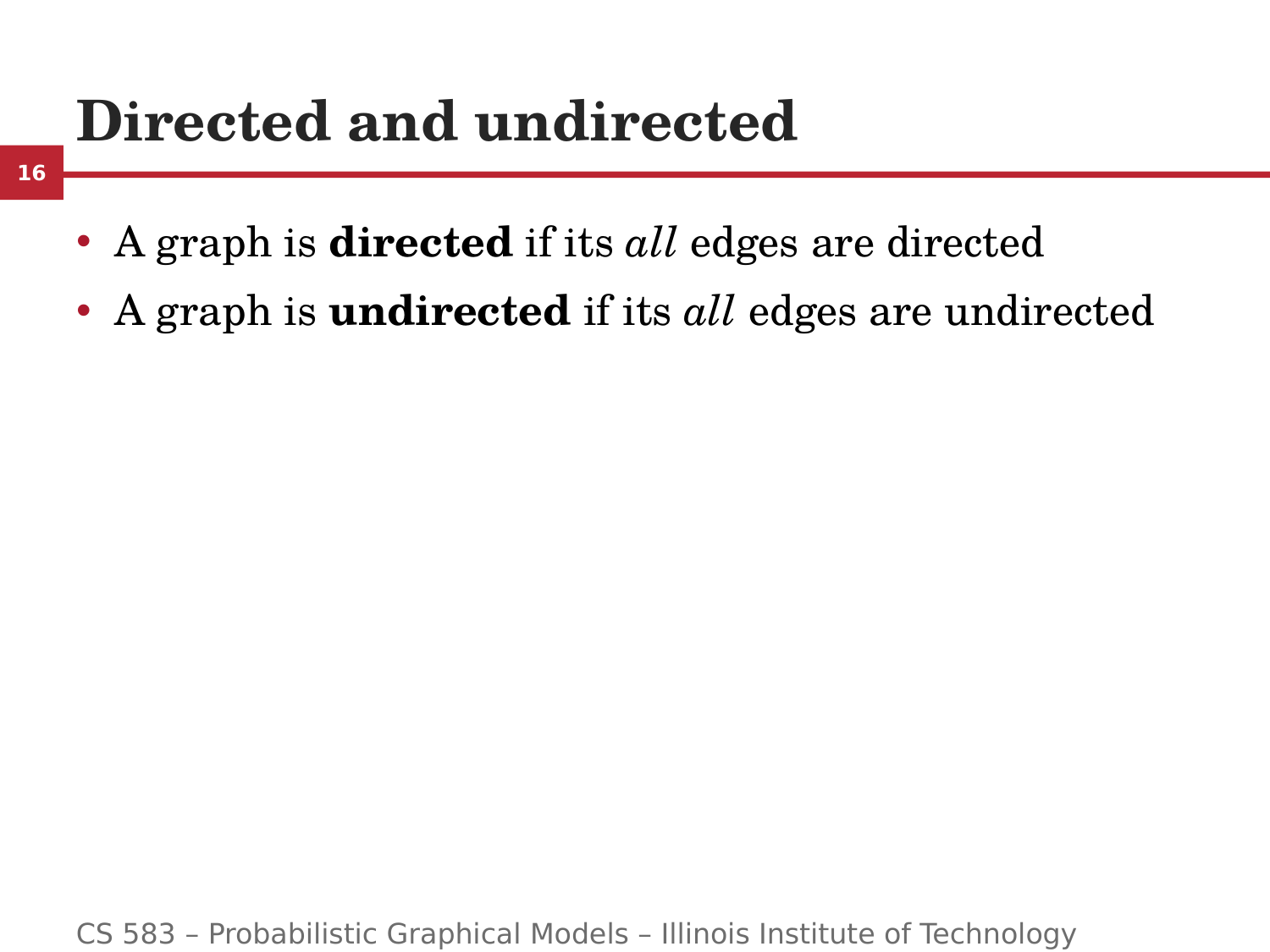

# Directed and undirected
A graph is directed if its all edges are directed
A graph is undirected if its all edges are undirected

CS 583 – Probabilistic Graphical Models – Illinois Institute of Technology